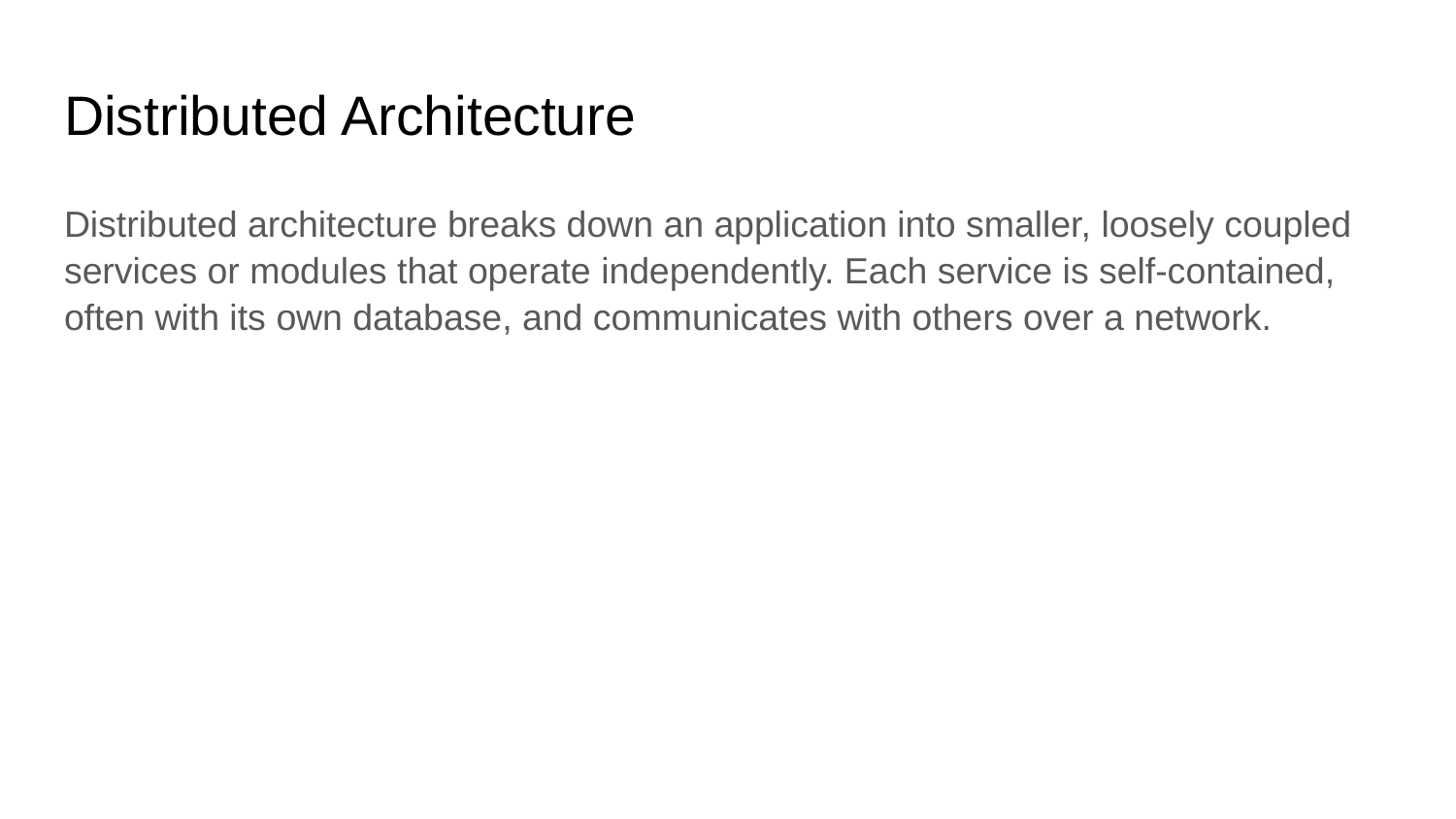

# Distributed Architecture
Distributed architecture breaks down an application into smaller, loosely coupled services or modules that operate independently. Each service is self-contained, often with its own database, and communicates with others over a network.